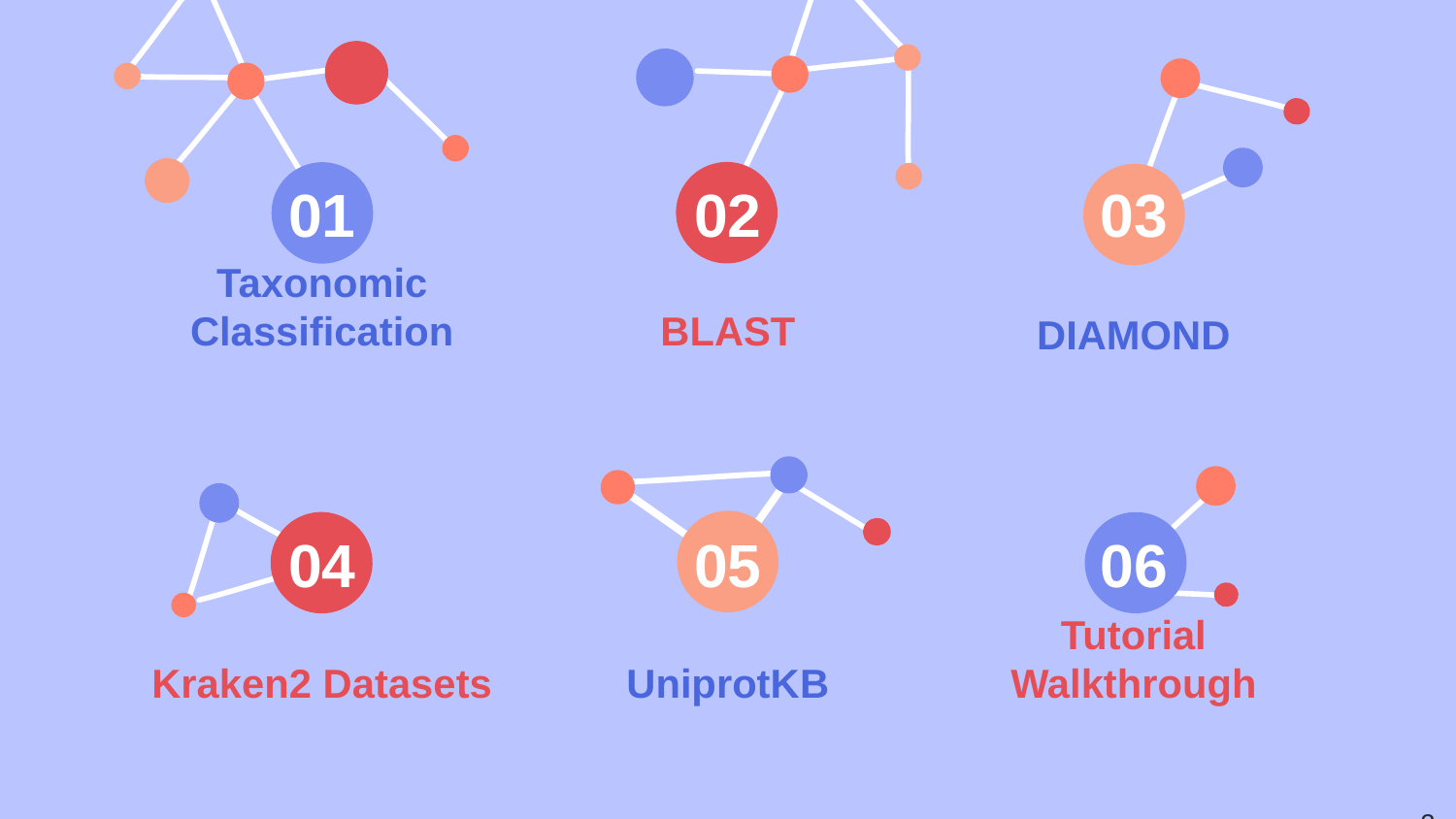

01
02
03
# Taxonomic Classification
BLAST
DIAMOND

04
05
06
Kraken2 Datasets
UniprotKB
Tutorial Walkthrough
3